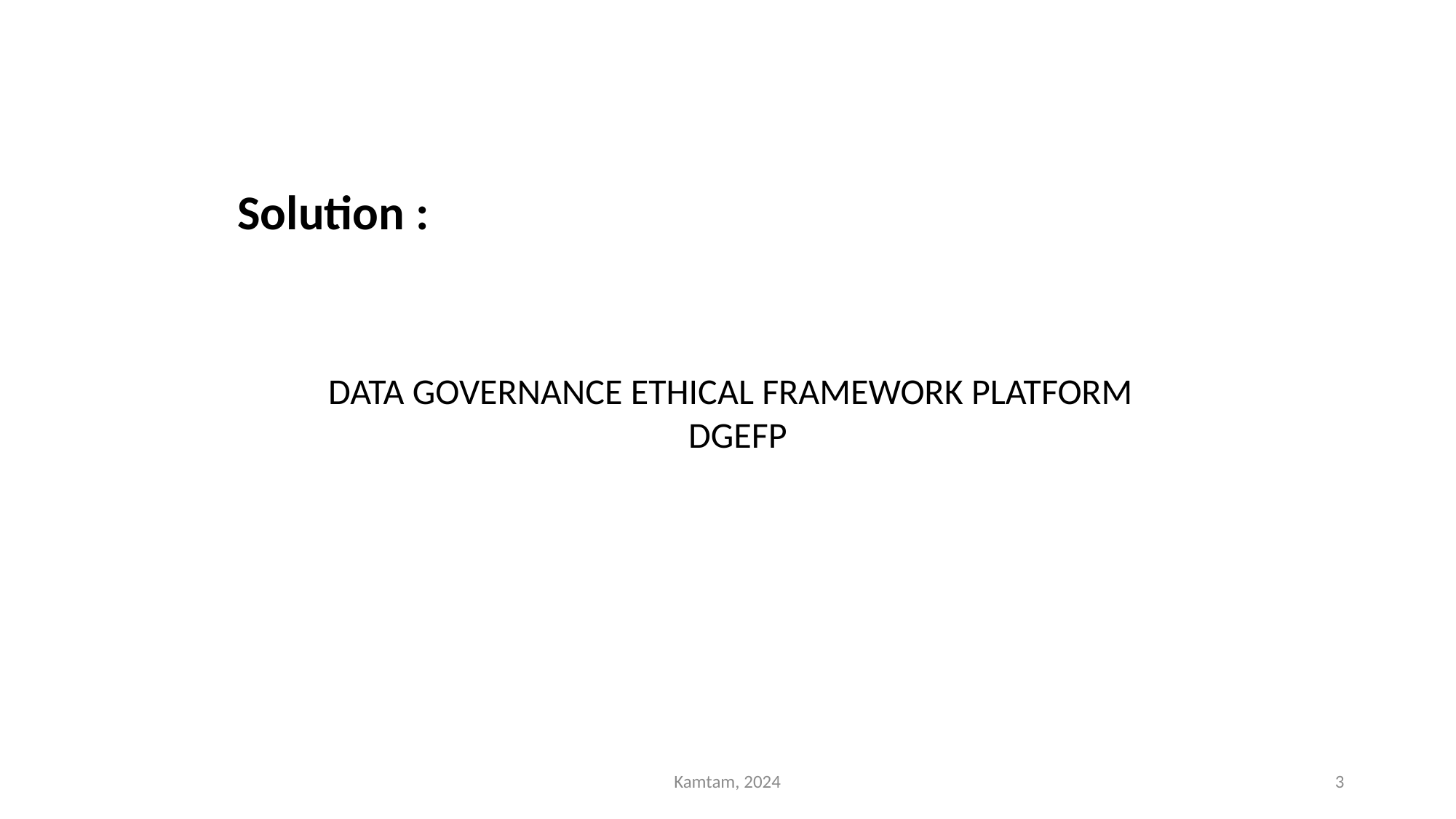

Solution :
DATA GOVERNANCE ETHICAL FRAMEWORK PLATFORM
                                            DGEFP
Kamtam, 2024
3